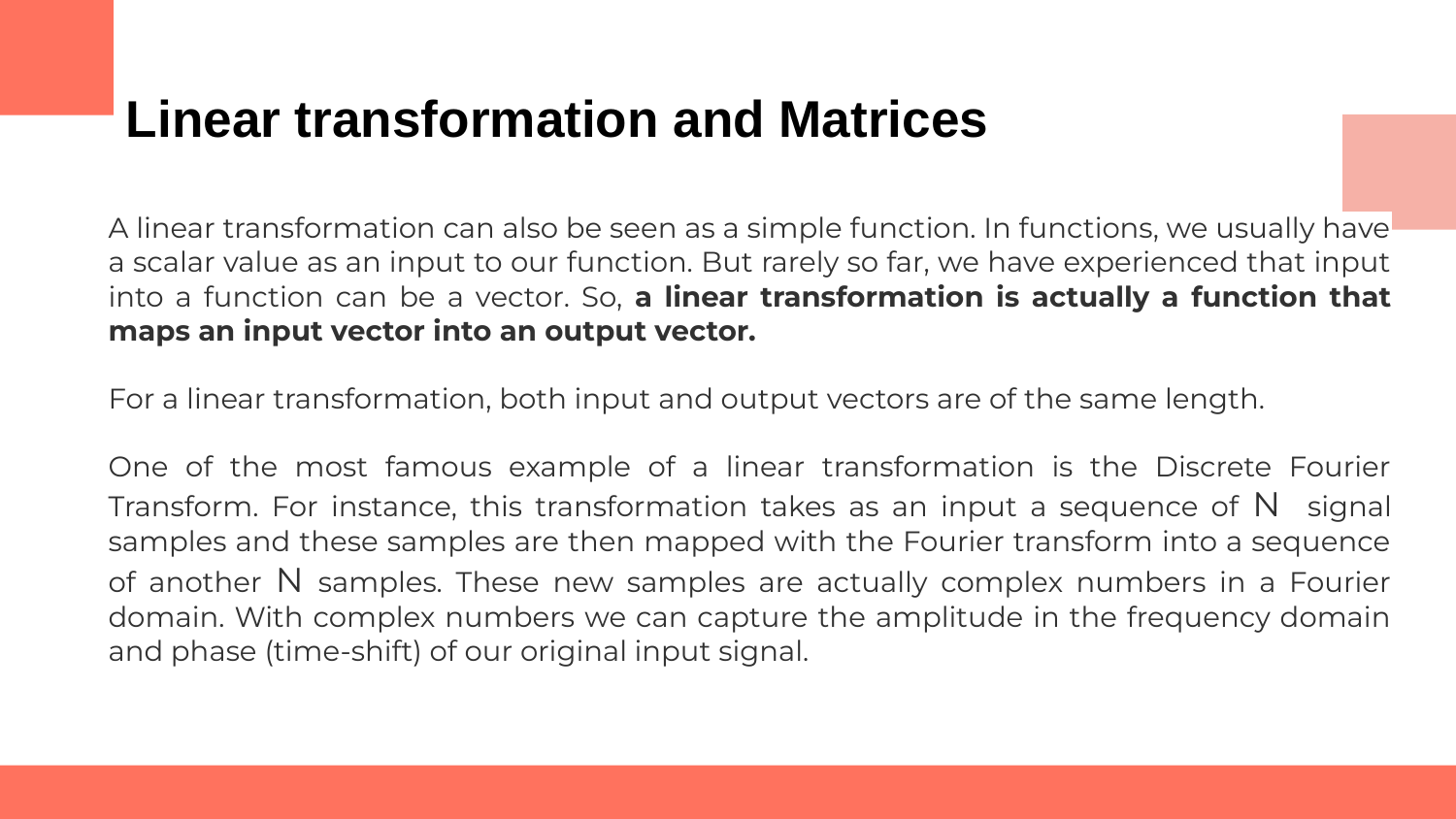

# Linear transformation and Matrices
A linear transformation can also be seen as a simple function. In functions, we usually have a scalar value as an input to our function. But rarely so far, we have experienced that input into a function can be a vector. So, a linear transformation is actually a function that maps an input vector into an output vector.

For a linear transformation, both input and output vectors are of the same length.

One of the most famous example of a linear transformation is the Discrete Fourier Transform. For instance, this transformation takes as an input a sequence of N  signal samples and these samples are then mapped with the Fourier transform into a sequence of another N samples. These new samples are actually complex numbers in a Fourier domain. With complex numbers we can capture the amplitude in the frequency domain and phase (time-shift) of our original input signal.